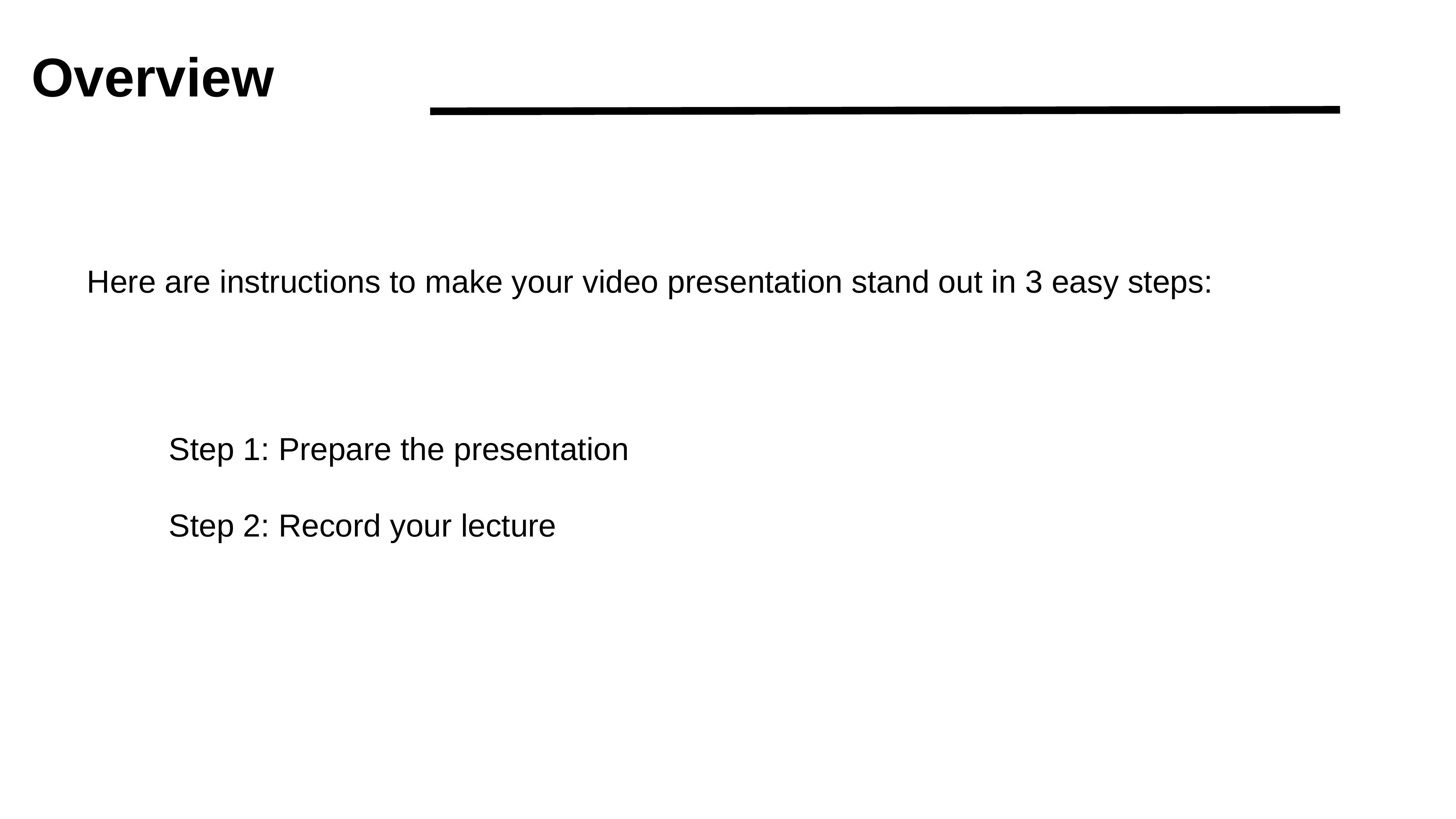

Overview
Here are instructions to make your video presentation stand out in 3 easy steps:

Step 1: Prepare the presentation
Step 2: Record your lecture